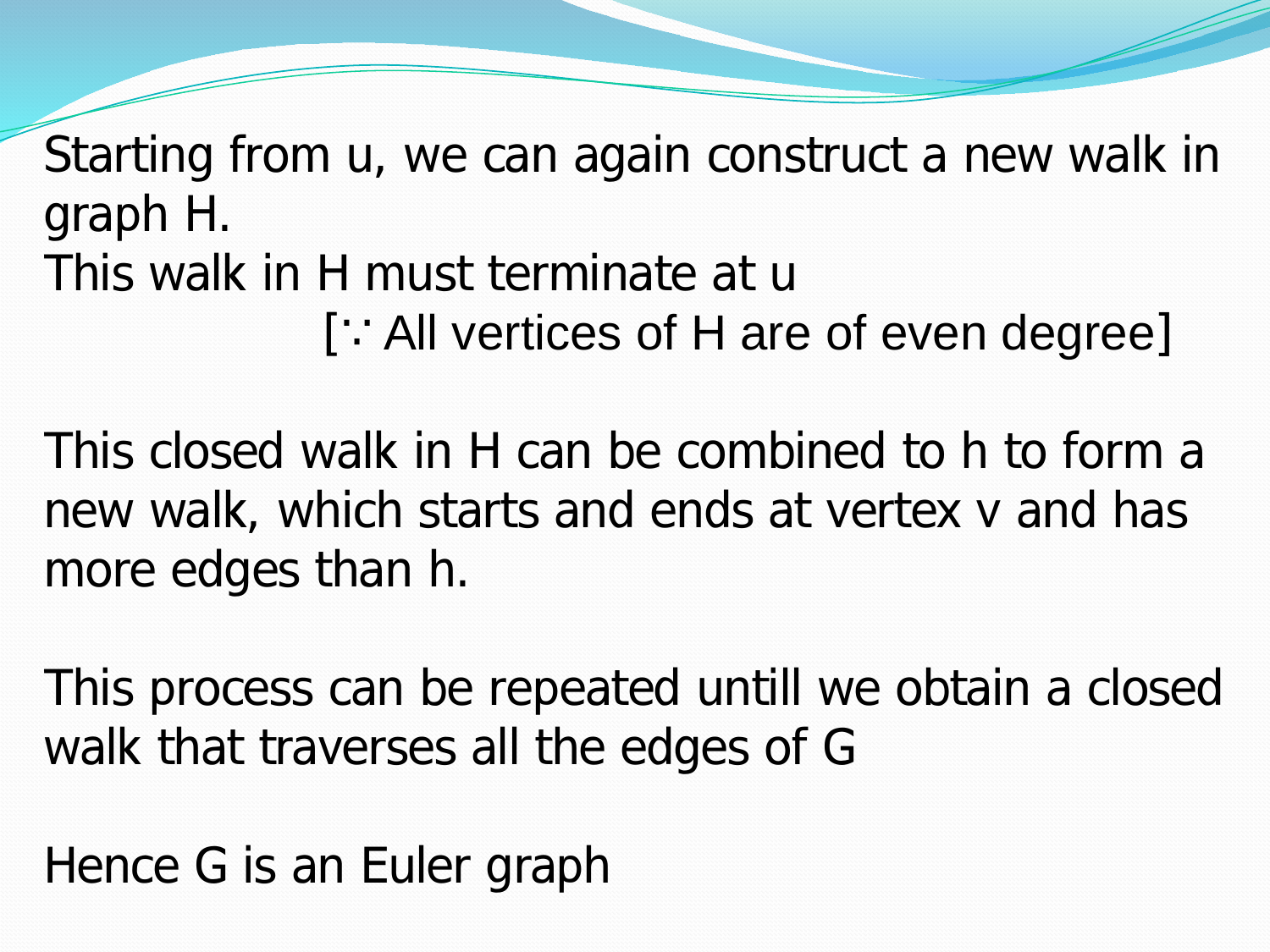

Starting from u, we can again construct a new walk in graph H.
This walk in H must terminate at u
                  [∵ All vertices of H are of even degree]

This closed walk in H can be combined to h to form a new walk, which starts and ends at vertex v and has more edges than h.

This process can be repeated untill we obtain a closed walk that traverses all the edges of G

Hence G is an Euler graph